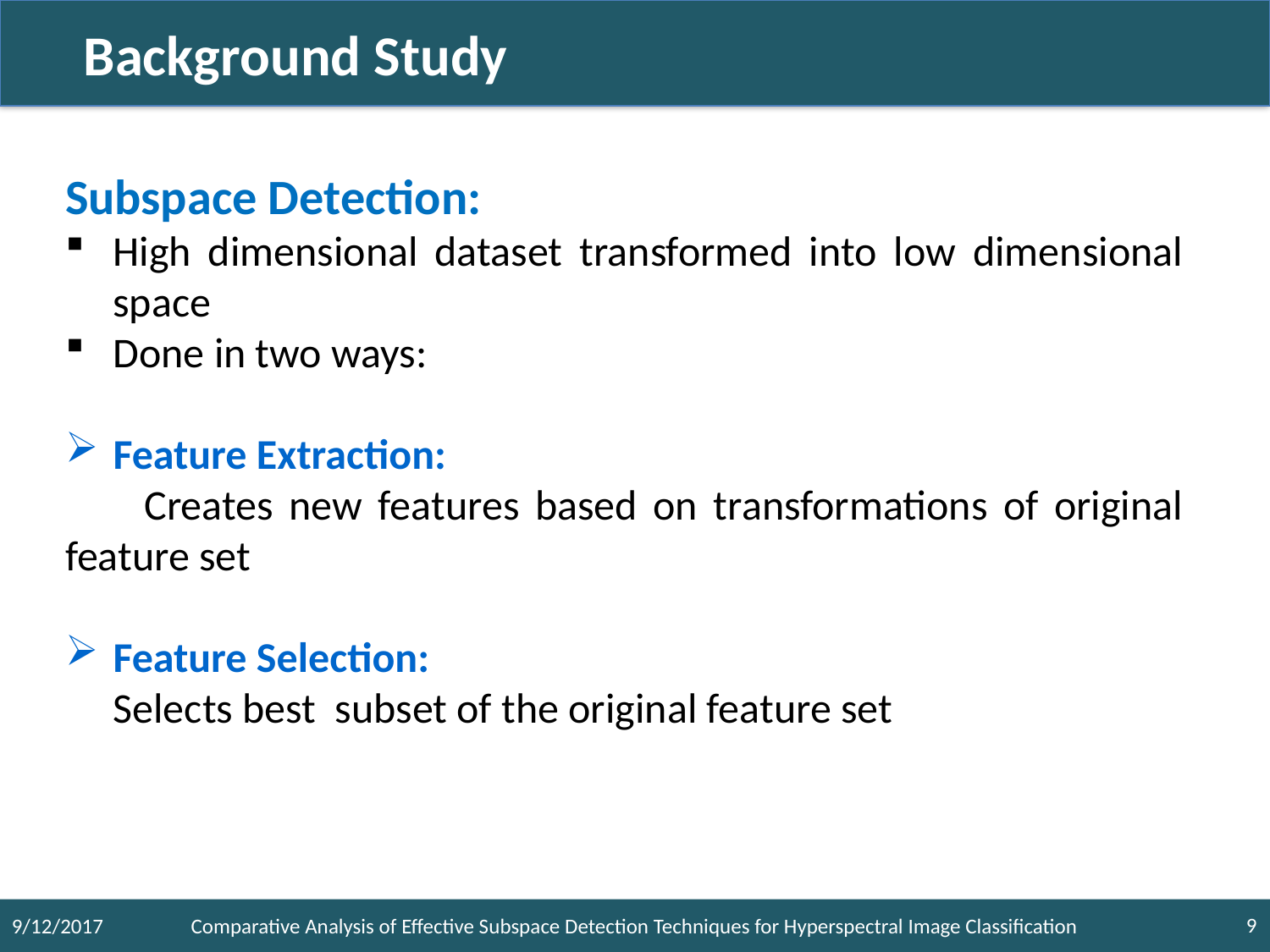

#
             Background Study
Subspace Detection:
High dimensional dataset transformed into low dimensional space
Done in two ways:

Feature Extraction:
     Creates new features based on transformations of original feature set

Feature Selection:
     Selects best  subset of the original feature set
9
Comparative Analysis of Effective Subspace Detection Techniques for Hyperspectral Image Classification
9/12/2017